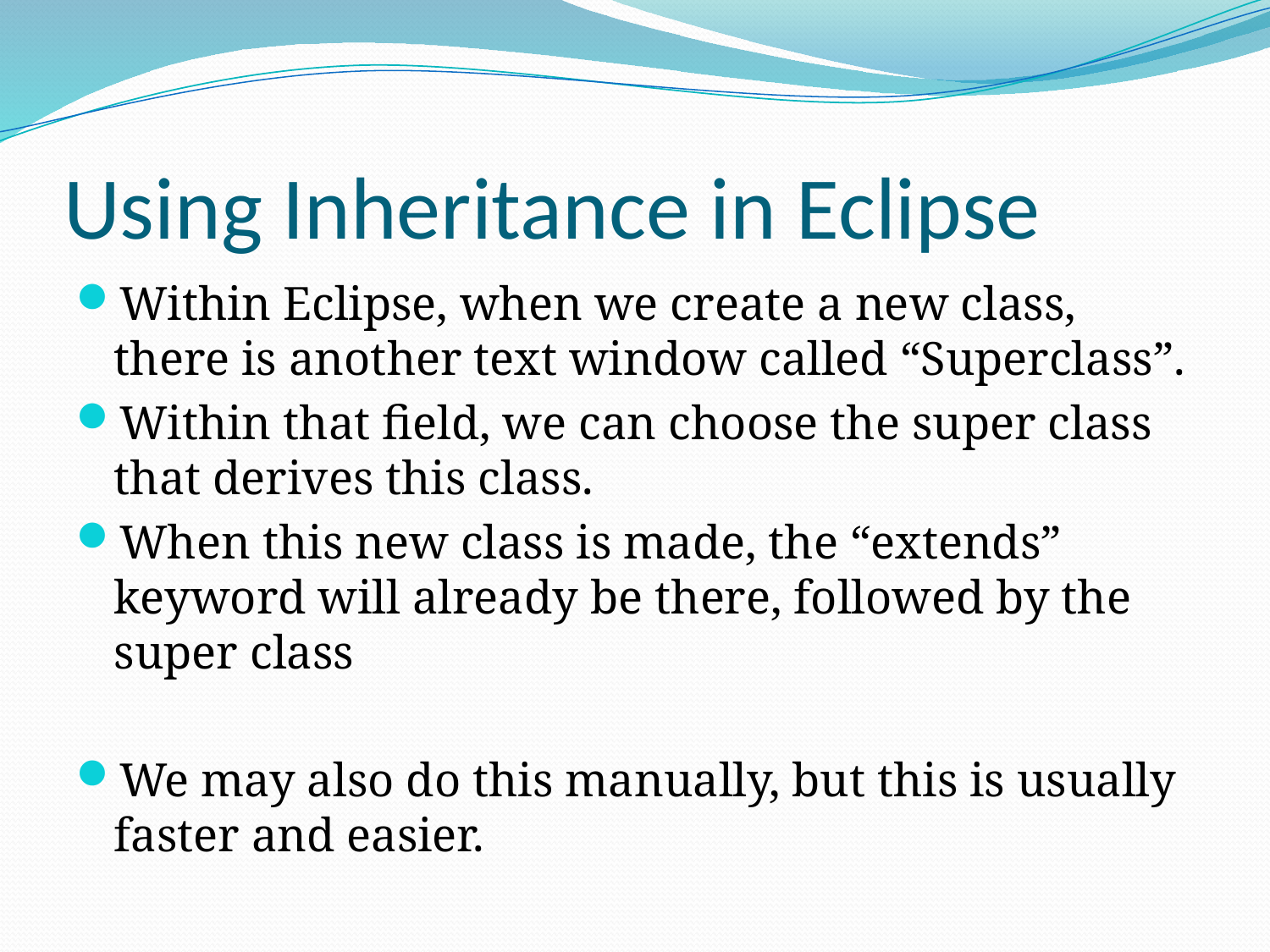

# Using Inheritance in Eclipse
Within Eclipse, when we create a new class, there is another text window called “Superclass”.
Within that field, we can choose the super class that derives this class.
When this new class is made, the “extends” keyword will already be there, followed by the super class

We may also do this manually, but this is usually faster and easier.